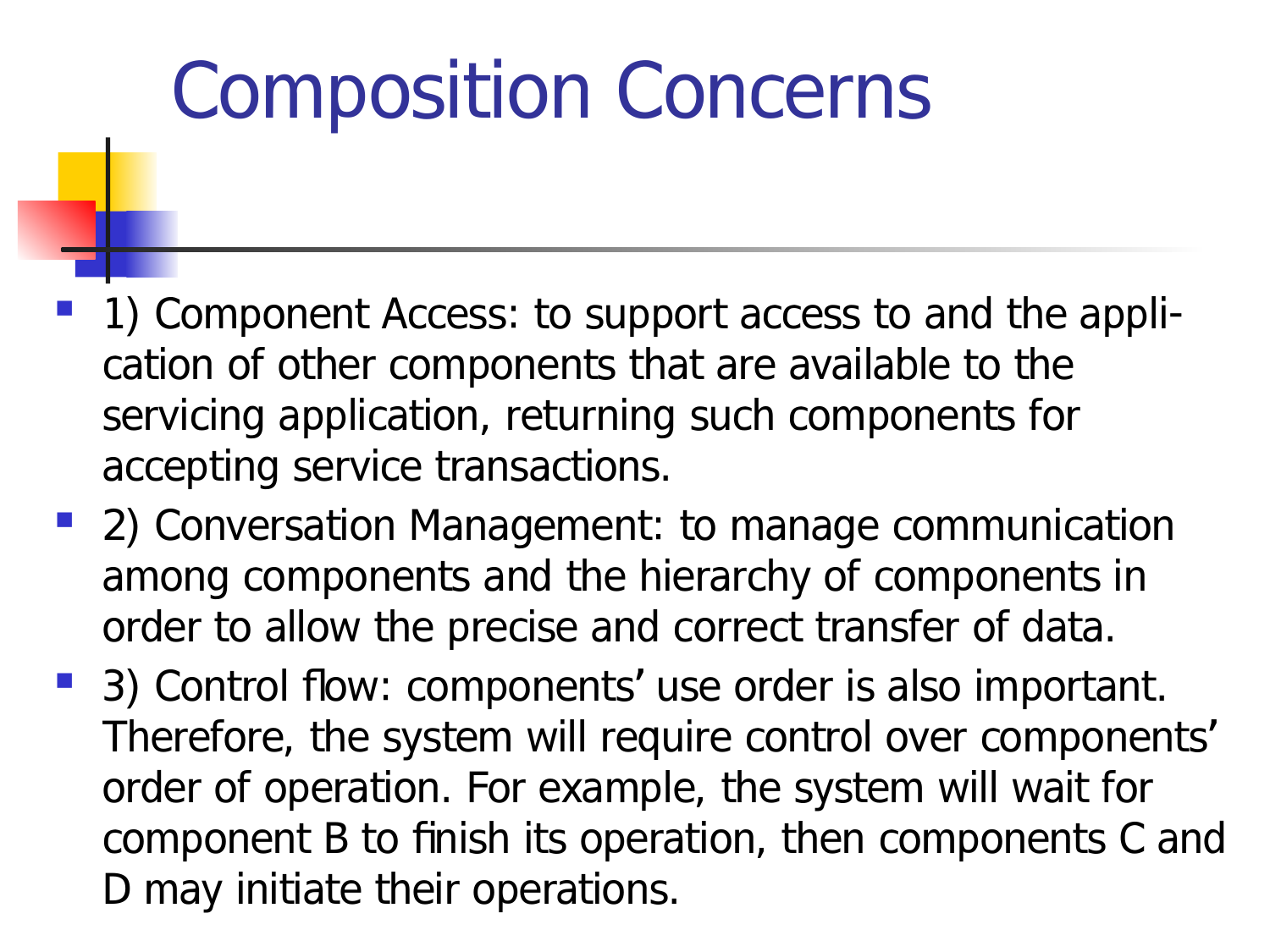

# Composition Concerns
1) Component Access: to support access to and the appli-cation of other components that are available to the servicing application, returning such components for accepting service transactions.
2) Conversation Management: to manage communication among components and the hierarchy of components in order to allow the precise and correct transfer of data.
3) Control ﬂow: components’ use order is also important. Therefore, the system will require control over components’ order of operation. For example, the system will wait for component B to ﬁnish its operation, then components C and D may initiate their operations.